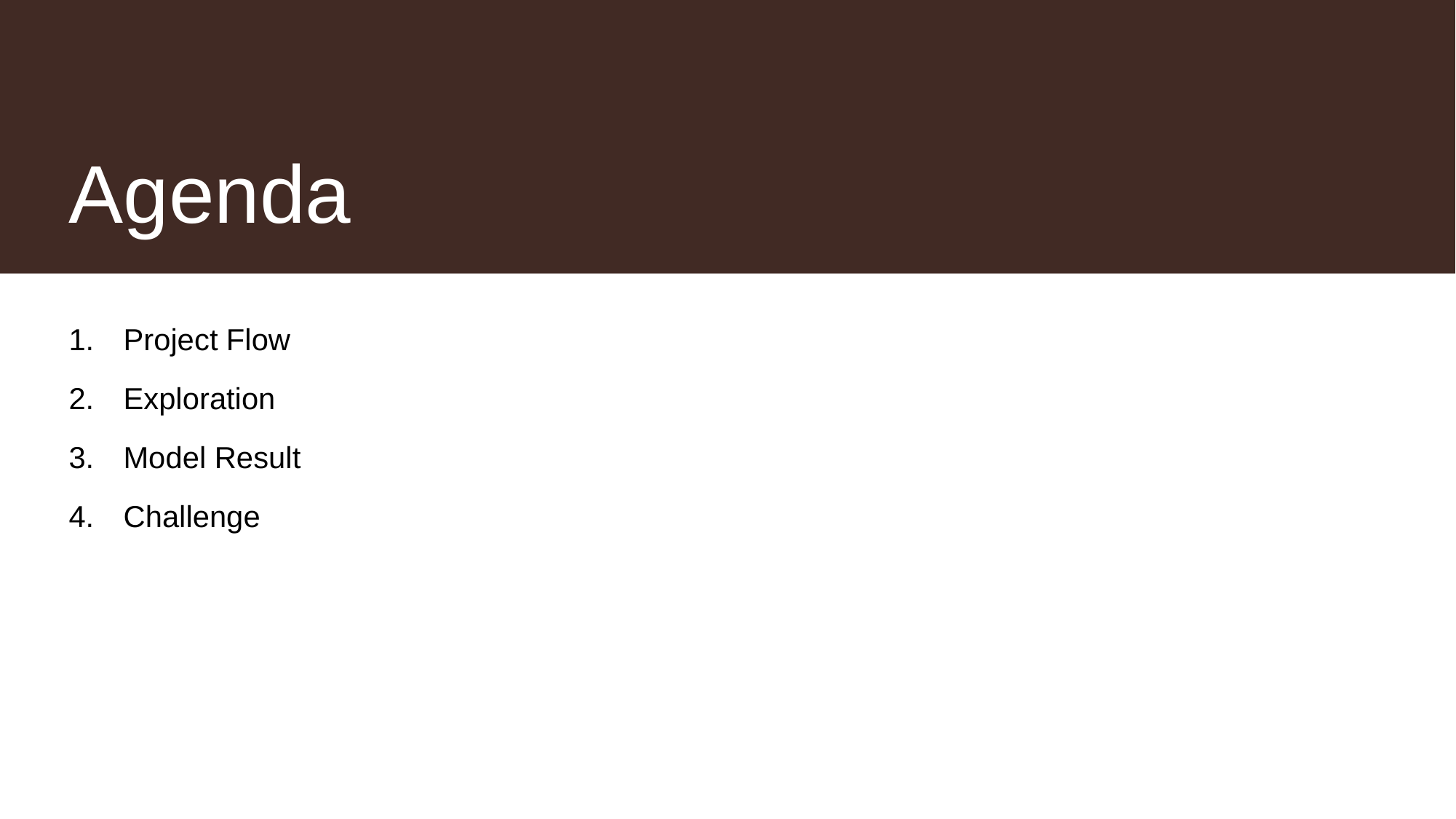

# Agenda
Project Flow
Exploration
Model Result
Challenge